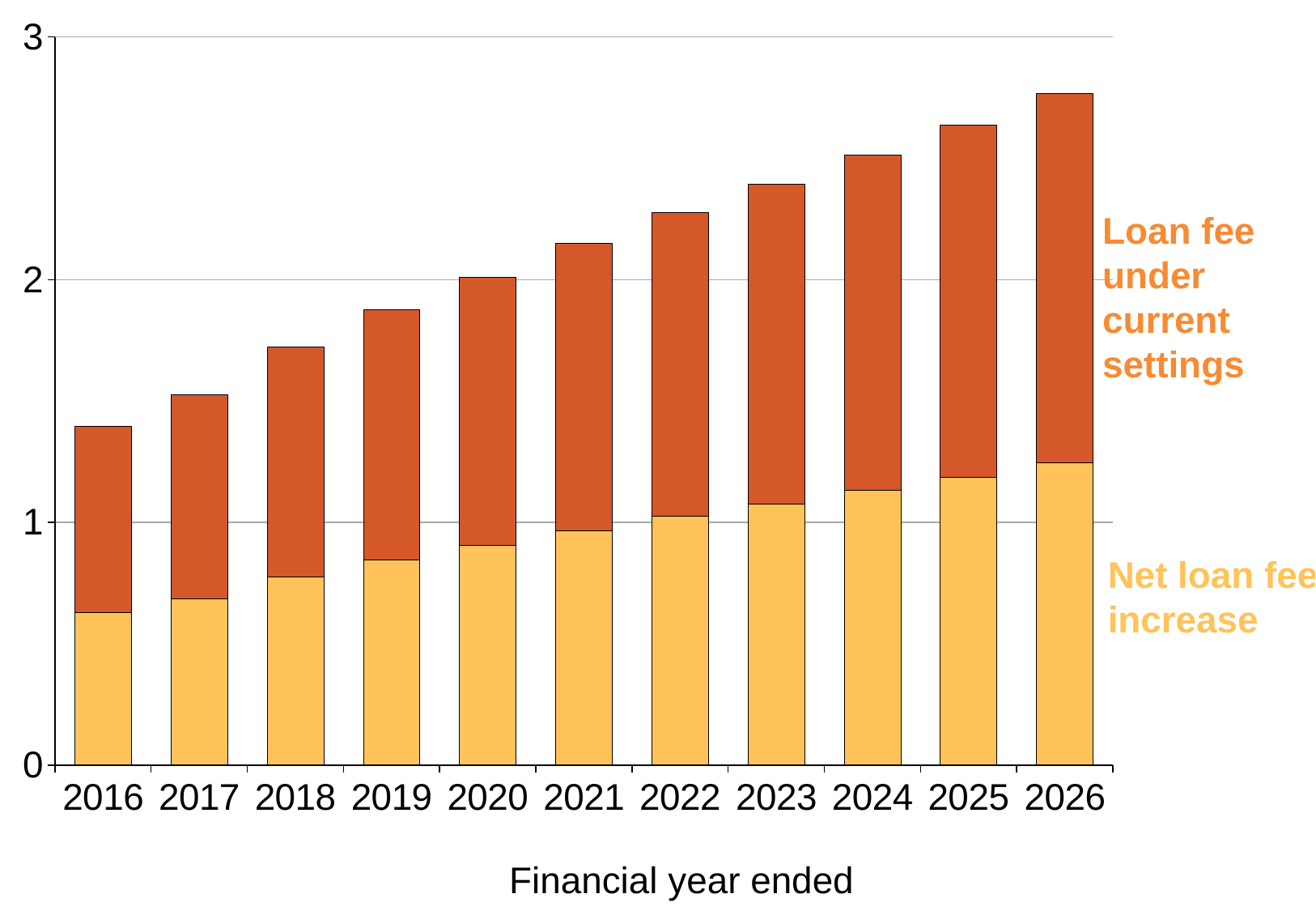

### Chart

| Category | Extra loan fee | Existing loan fee |
|---|---|---|
| 2016 | 0.62775 | 0.76725 |
| 2017 | 0.68715 | 0.83985 |
| 2018 | 0.7749 | 0.9471 |
| 2019 | 0.844425 | 1.032075 |
| 2020 | 0.905175 | 1.106325 |
| 2021 | 0.967275 | 1.182225 |
| 2022 | 1.02465 | 1.25235 |
| 2023 | 1.0773 | 1.3167 |
| 2024 | 1.1313 | 1.3827 |
| 2025 | 1.187325 | 1.451175 |
| 2026 | 1.245375 | 1.522125 |
Loan fee
under
current
settings
Net loan fee
increase
Financial year ended